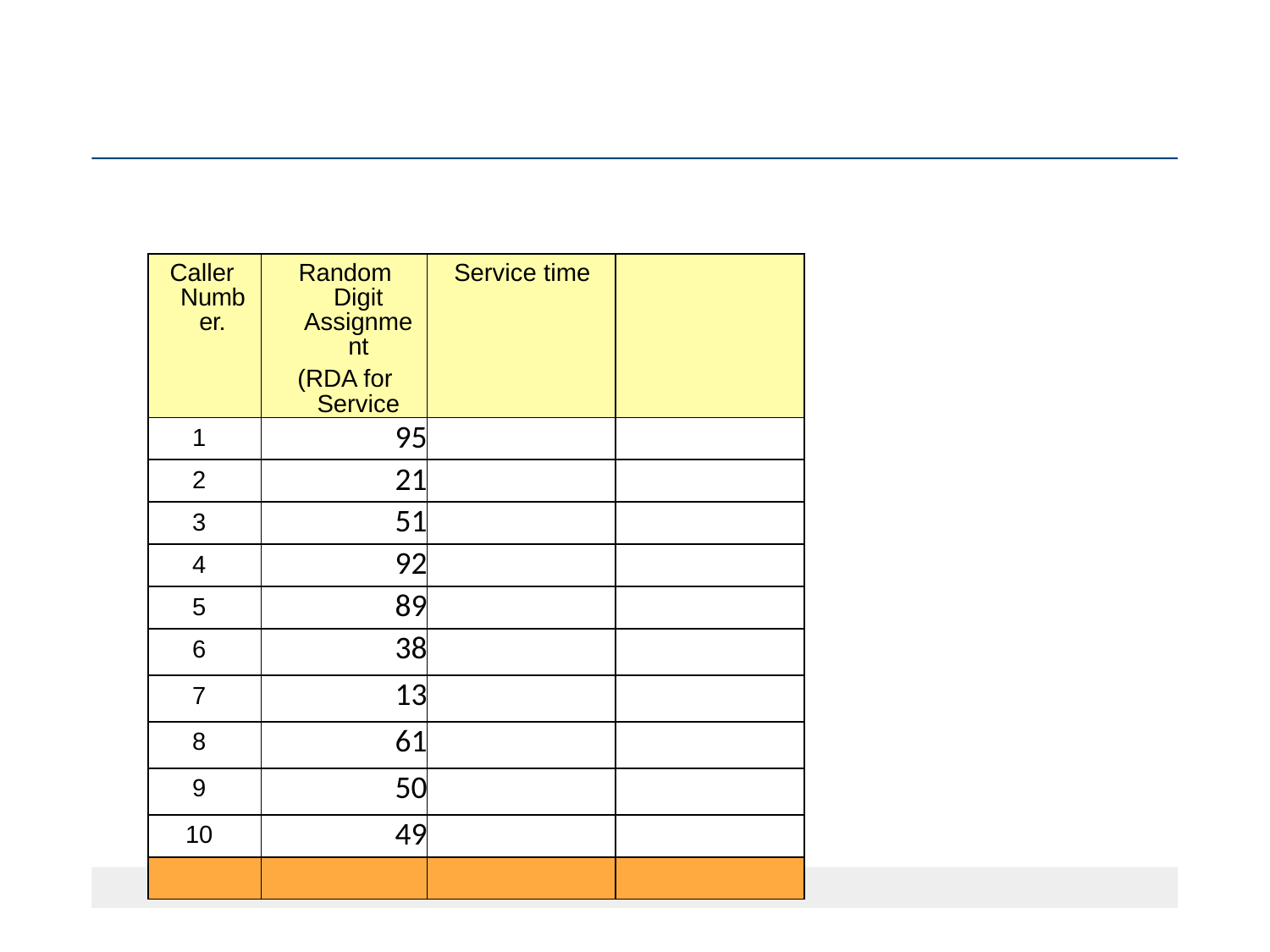

#
| Caller Number. | Random Digit Assignment (RDA for Service | Service time |  |
| --- | --- | --- | --- |
| 1 | 95 |  |  |
| 2 | 21 |  |  |
| 3 | 51 |  |  |
| 4 | 92 |  |  |
| 5 | 89 |  |  |
| 6 | 38 |  |  |
| 7 | 13 |  |  |
| 8 | 61 |  |  |
| 9 | 50 |  |  |
| 10 | 49 |  |  |
|  |  |  |  |